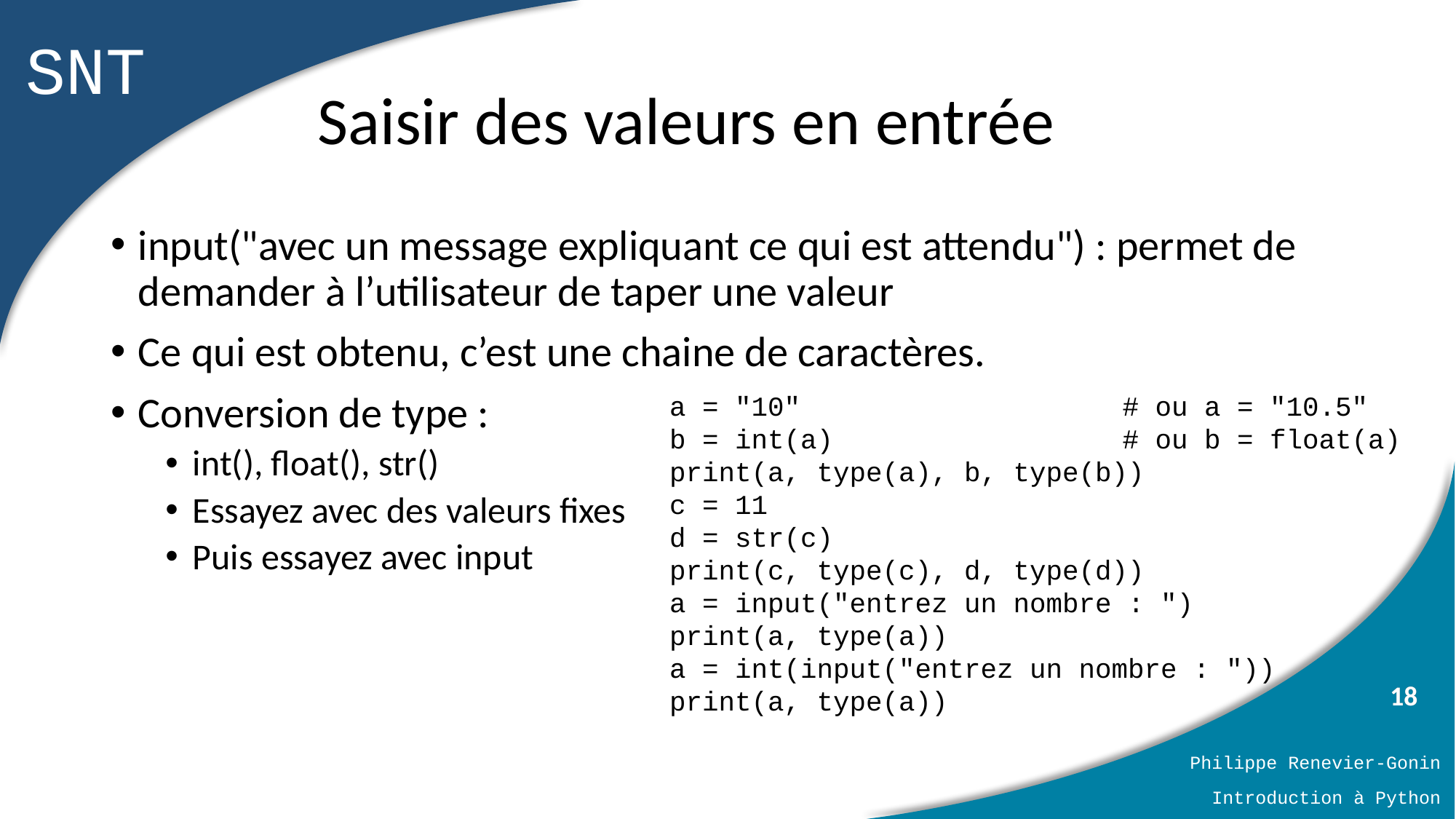

# Saisir des valeurs en entrée
input("avec un message expliquant ce qui est attendu") : permet de demander à l’utilisateur de taper une valeur
Ce qui est obtenu, c’est une chaine de caractères.
Conversion de type :
int(), float(), str()
Essayez avec des valeurs fixes
Puis essayez avec input

a = "10"			 # ou a = "10.5"
b = int(a)			 # ou b = float(a)
print(a, type(a), b, type(b))
c = 11
d = str(c)
print(c, type(c), d, type(d))
a = input("entrez un nombre : ")
print(a, type(a))
a = int(input("entrez un nombre : "))
print(a, type(a))